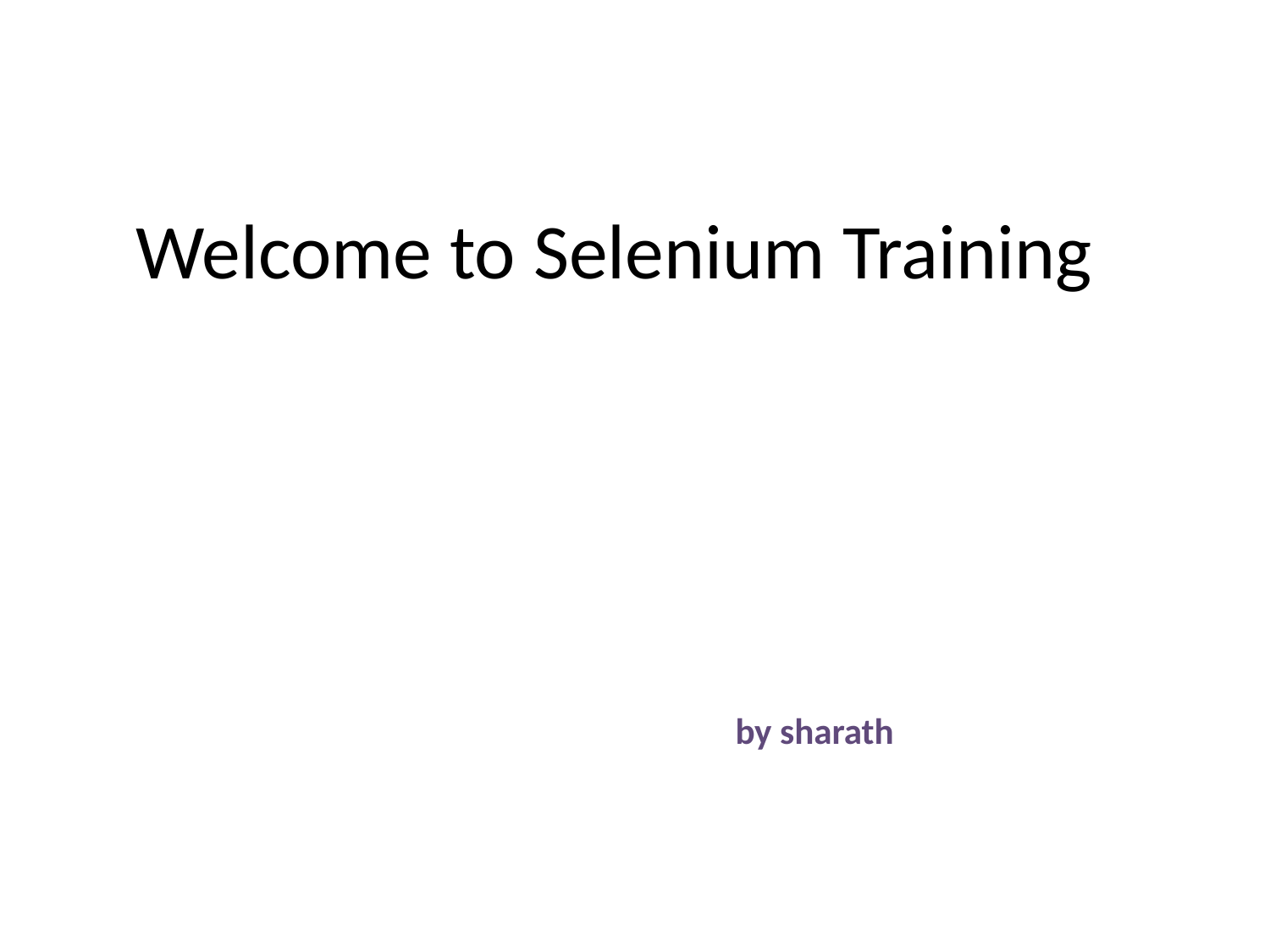

# Welcome to Selenium Training

			by sharath